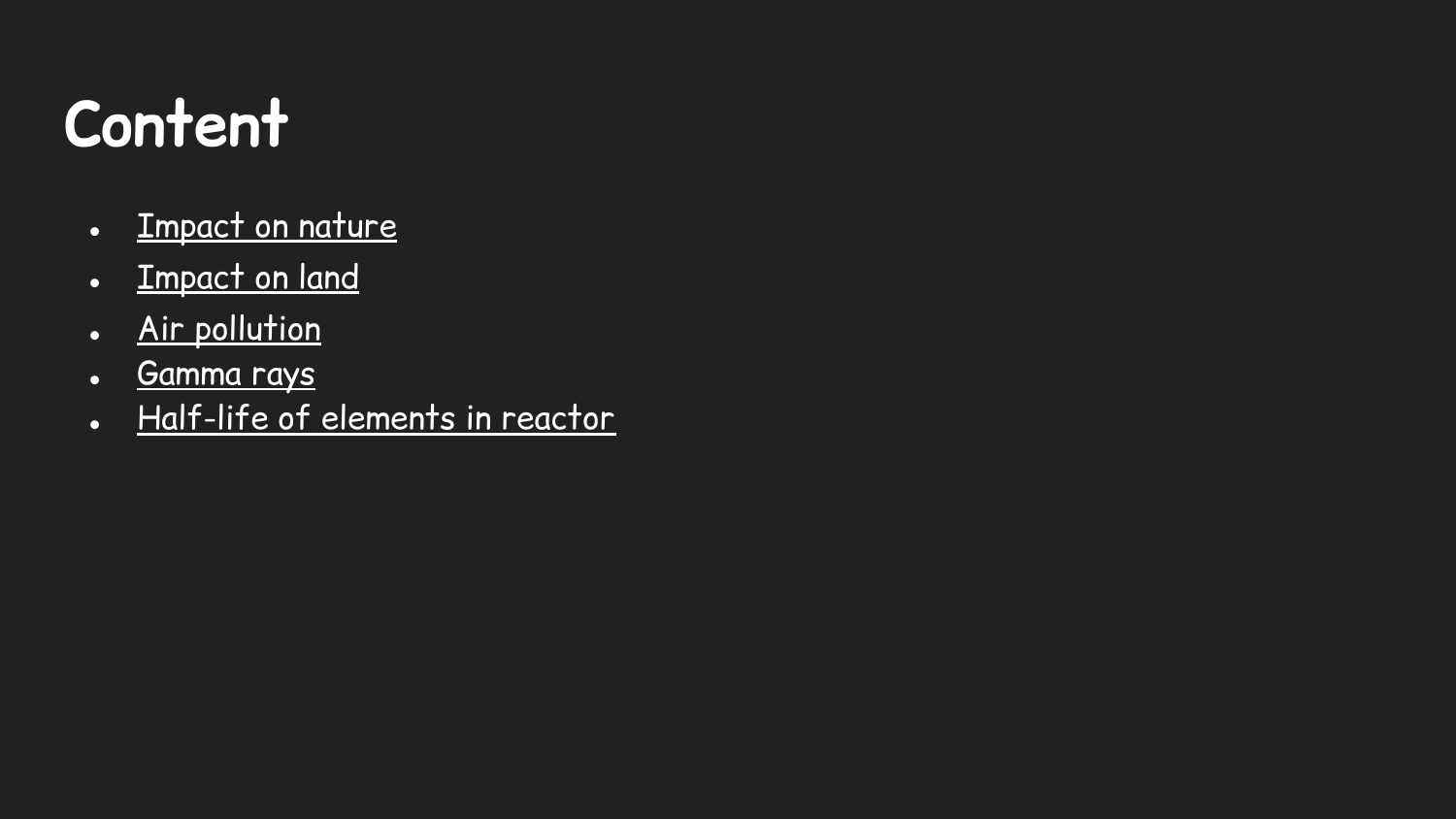

# Content
Impact on nature
Impact on land
Air pollution
Gamma rays
Half-life of elements in reactor